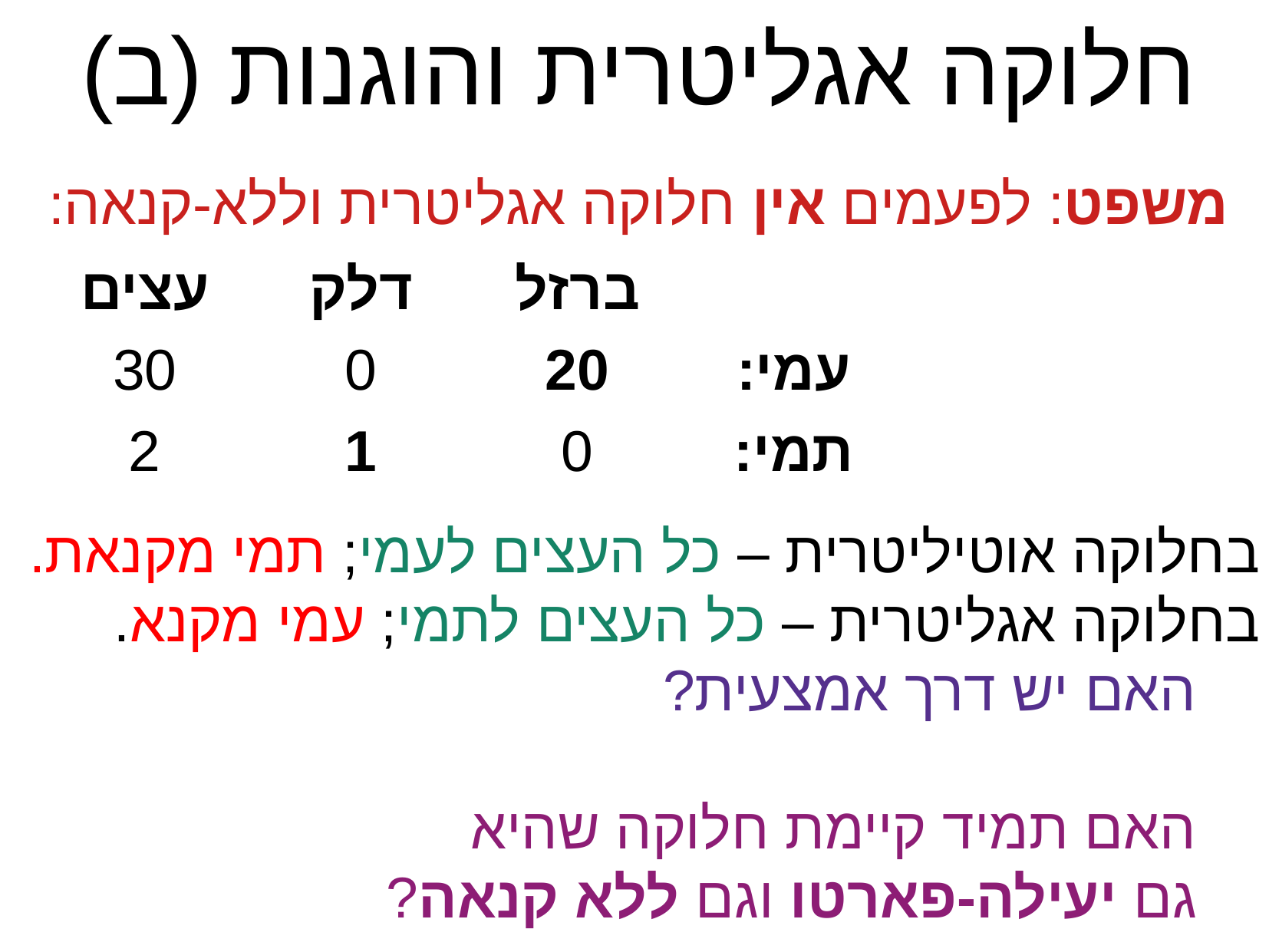

חלוקה אגליטרית והוגנות (ב)
משפט: לפעמים אין חלוקה אגליטרית וללא-קנאה:
| עצים | דלק | ברזל |  |
| --- | --- | --- | --- |
| 30 | 0 | 20 | עמי: |
| 2 | 1 | 0 | תמי: |
בחלוקה אוטיליטרית – כל העצים לעמי; תמי מקנאת.
בחלוקה אגליטרית – כל העצים לתמי; עמי מקנא.
    האם יש דרך אמצעית?

    האם תמיד קיימת חלוקה שהיא
    גם יעילה-פארטו וגם ללא קנאה?